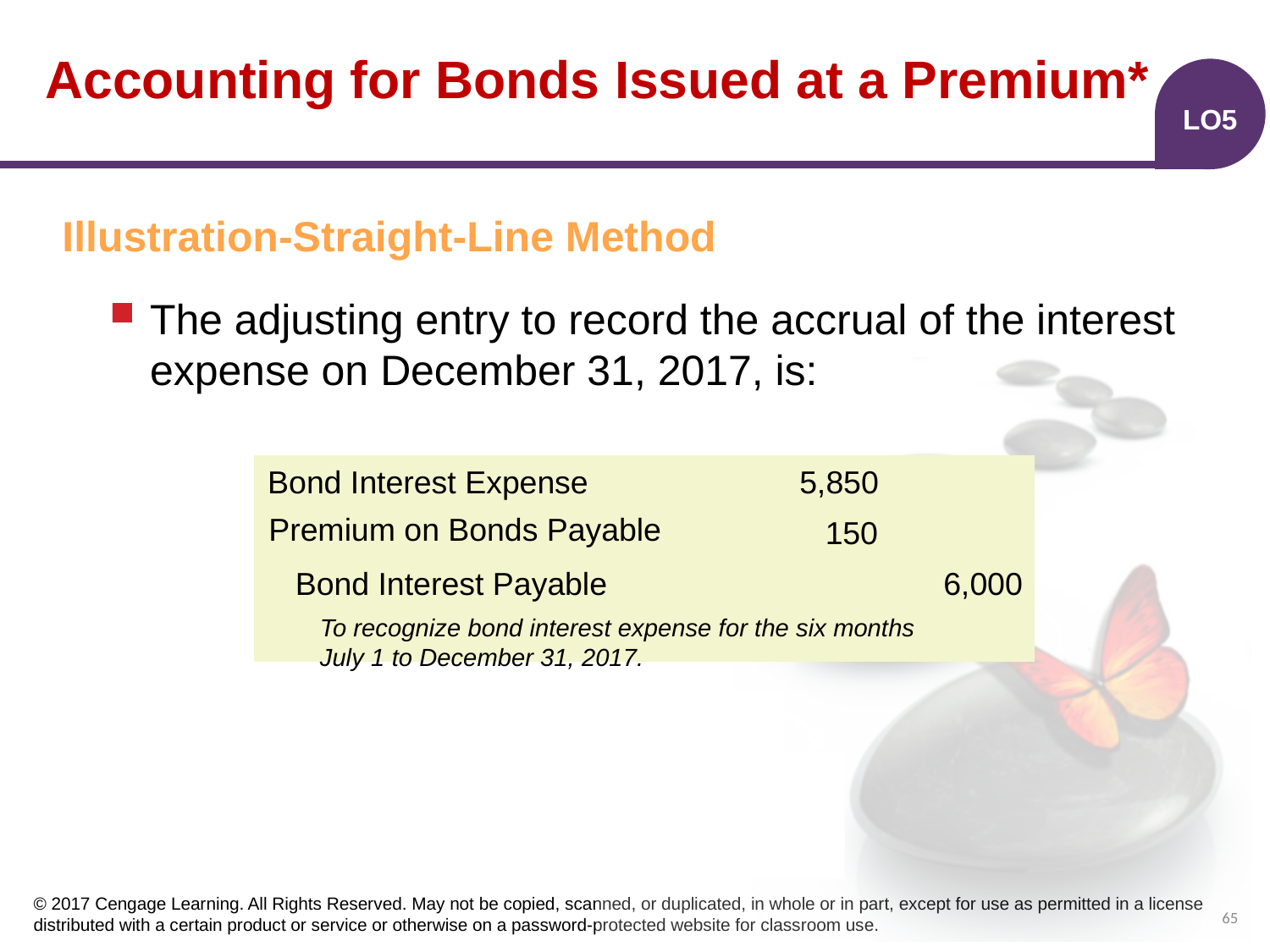

# Accounting for Bonds Issued at a Premium*
LO5
Illustration-Straight-Line Method
The adjusting entry to record the accrual of the interest expense on December 31, 2017, is:

Bond Interest Expense
|  |  |  |  |
| --- | --- | --- | --- |
|  |  |  |  |
|  |  |  |  |
|  |  |  |  |
5,850
Premium on Bonds Payable
150
6,000
Bond Interest Payable
To recognize bond interest expense for the six months
July 1 to December 31, 2017.

65